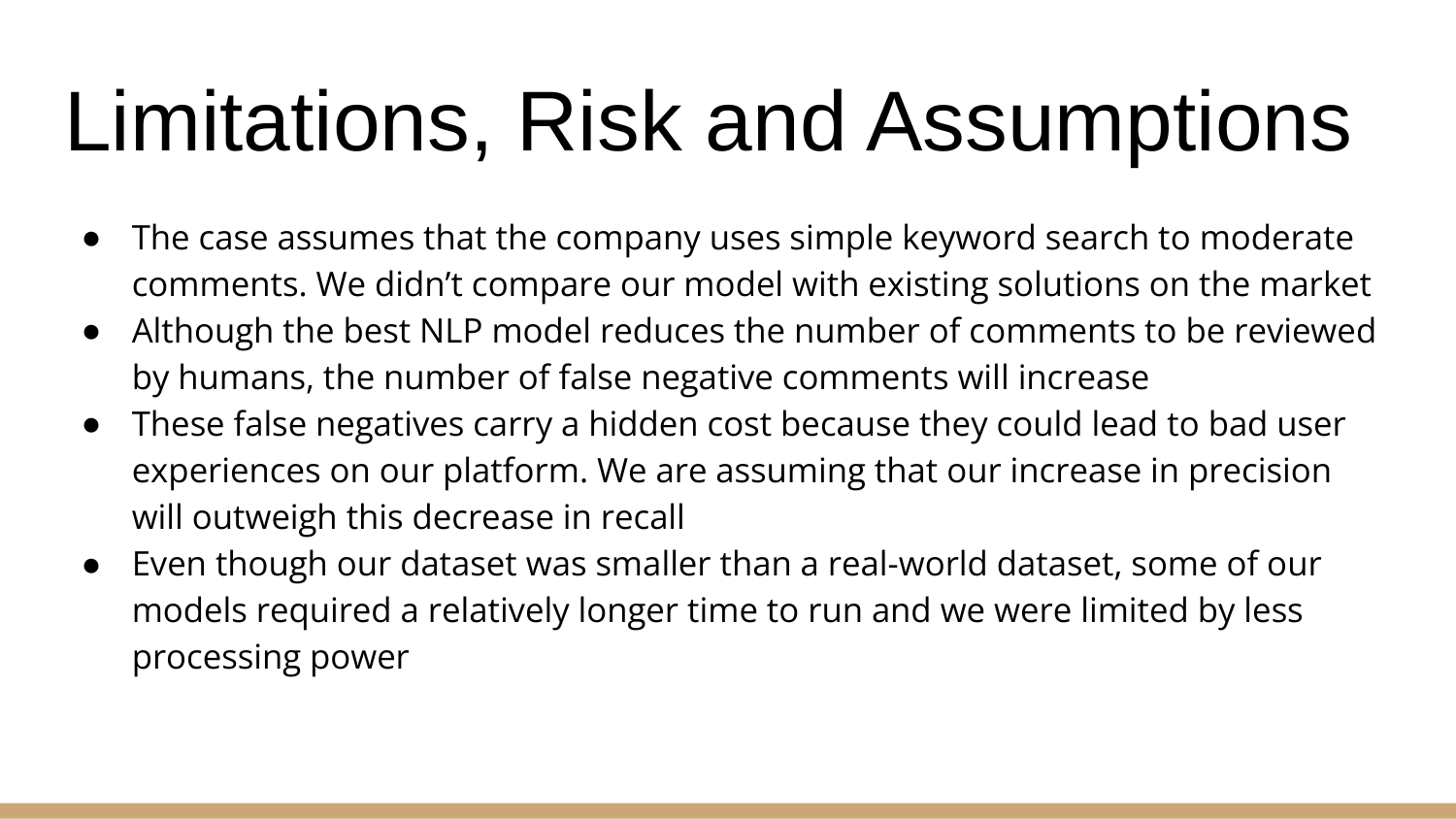

# Limitations, Risk and Assumptions
The case assumes that the company uses simple keyword search to moderate comments. We didn’t compare our model with existing solutions on the market
Although the best NLP model reduces the number of comments to be reviewed by humans, the number of false negative comments will increase
These false negatives carry a hidden cost because they could lead to bad user experiences on our platform. We are assuming that our increase in precision will outweigh this decrease in recall
Even though our dataset was smaller than a real-world dataset, some of our models required a relatively longer time to run and we were limited by less processing power